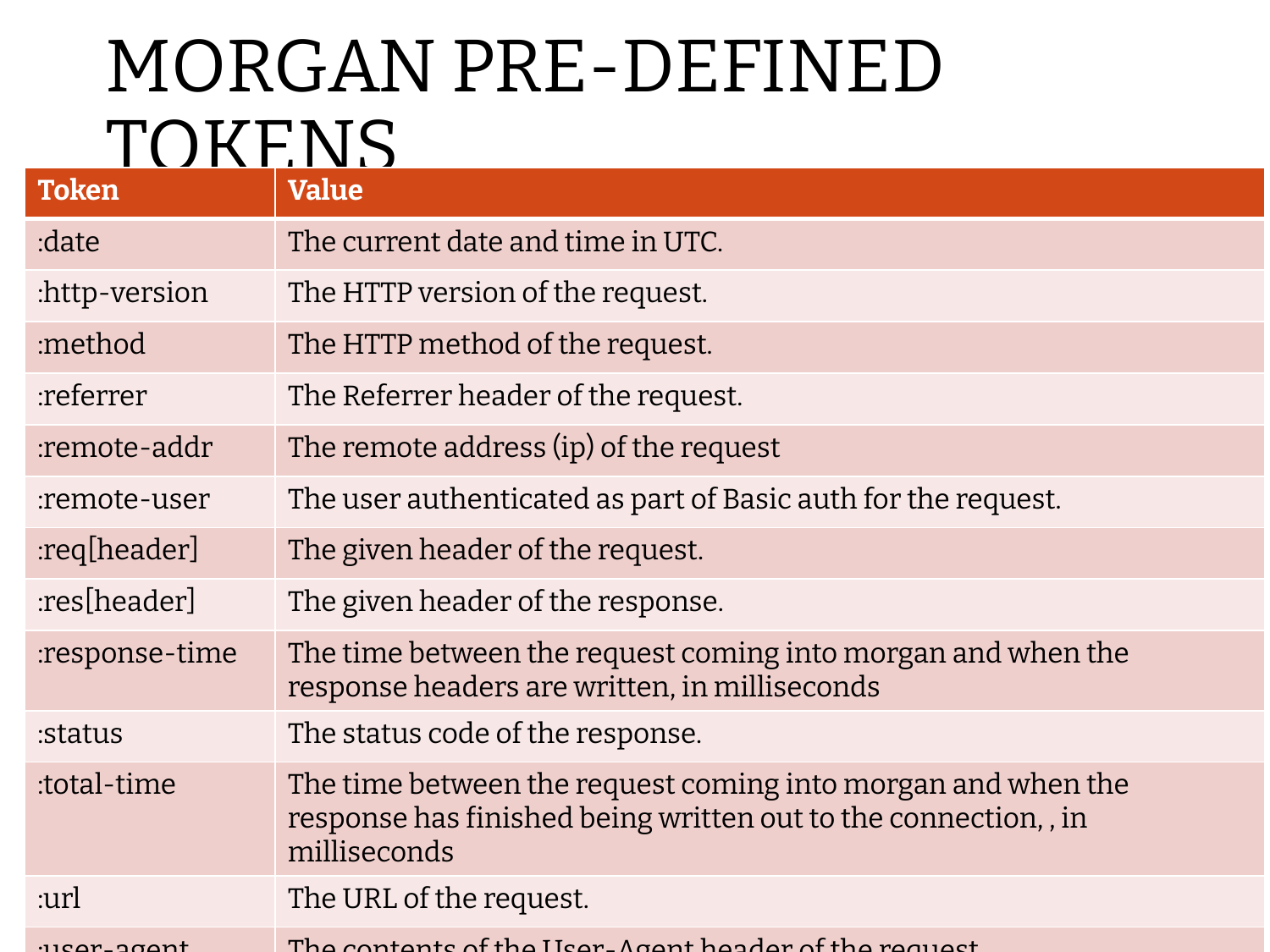

# Morgan pre-defined tokens
| Token | Value |
| --- | --- |
| :date | The current date and time in UTC. |
| :http-version | The HTTP version of the request. |
| :method | The HTTP method of the request. |
| :referrer | The Referrer header of the request. |
| :remote-addr | The remote address (ip) of the request |
| :remote-user | The user authenticated as part of Basic auth for the request. |
| :req[header] | The given header of the request. |
| :res[header] | The given header of the response. |
| :response-time | The time between the request coming into morgan and when the response headers are written, in milliseconds |
| :status | The status code of the response. |
| :total-time | The time between the request coming into morgan and when the response has finished being written out to the connection, , in milliseconds |
| :url | The URL of the request. |
| :user-agent | The contents of the User-Agent header of the request. |